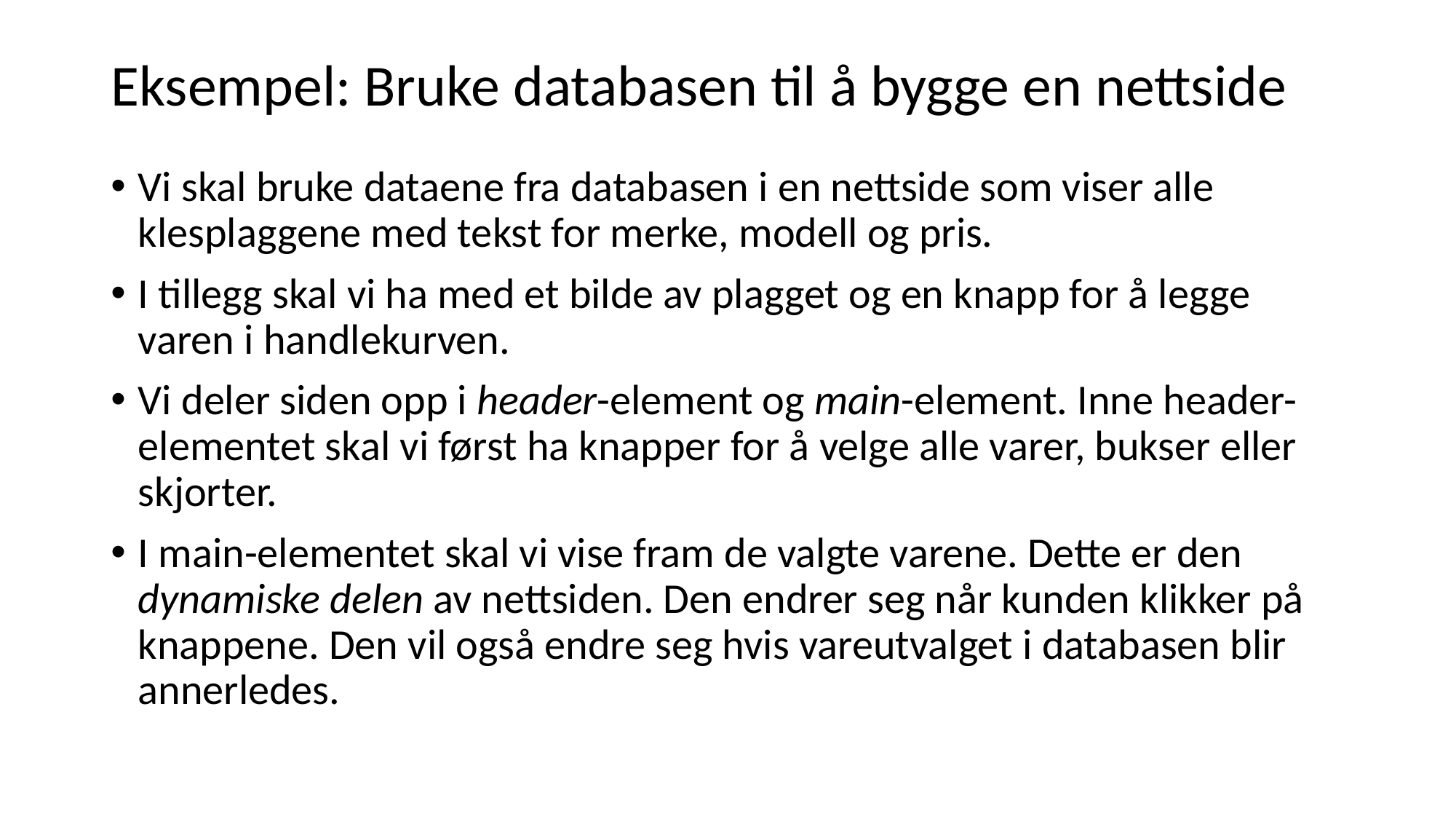

# Eksempel: Bruke databasen til å bygge en nettside
Vi skal bruke dataene fra databasen i en nettside som viser alle klesplaggene med tekst for merke, modell og pris.
I tillegg skal vi ha med et bilde av plagget og en knapp for å legge varen i handlekurven.
Vi deler siden opp i header-element og main-element. Inne header-elementet skal vi først ha knapper for å velge alle varer, bukser eller skjorter.
I main-elementet skal vi vise fram de valgte varene. Dette er den dynamiske delen av nettsiden. Den endrer seg når kunden klikker på knappene. Den vil også endre seg hvis vareutvalget i databasen blir annerledes.